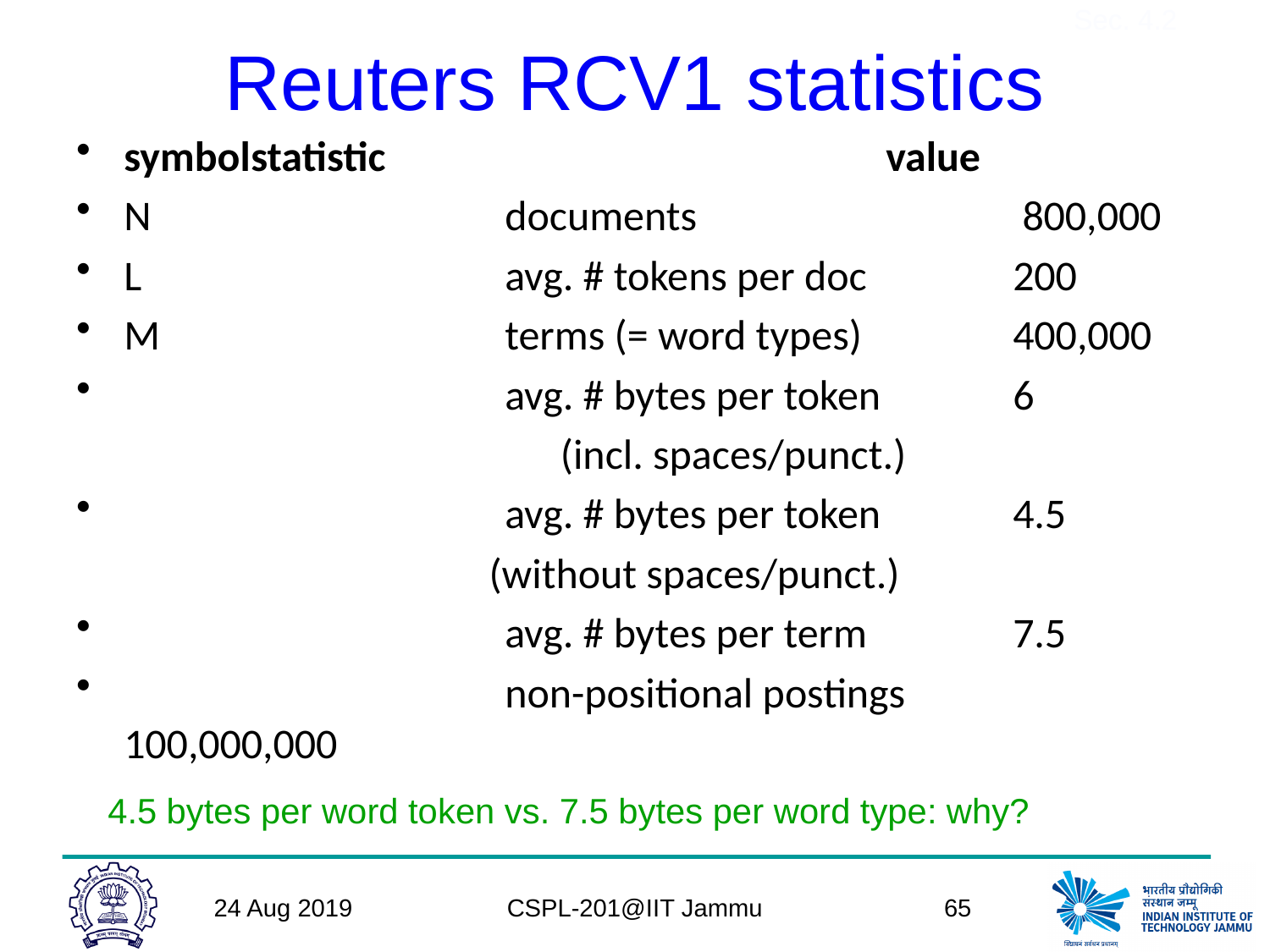

# Reuters RCV1 statistics
Sec. 4.2
symbol	statistic 				value
N 			documents			 800,000
L 			avg. # tokens per doc 		200
M			terms (= word types) 		400,000
                		avg. # bytes per token 	6
                   		(incl. spaces/punct.)
                		avg. # bytes per token		4.5
            		(without spaces/punct.)
                		avg. # bytes per term		7.5
                		non-positional postings	100,000,000
4.5 bytes per word token vs. 7.5 bytes per word type: why?
24 Aug 2019
CSPL-201@IIT Jammu
65